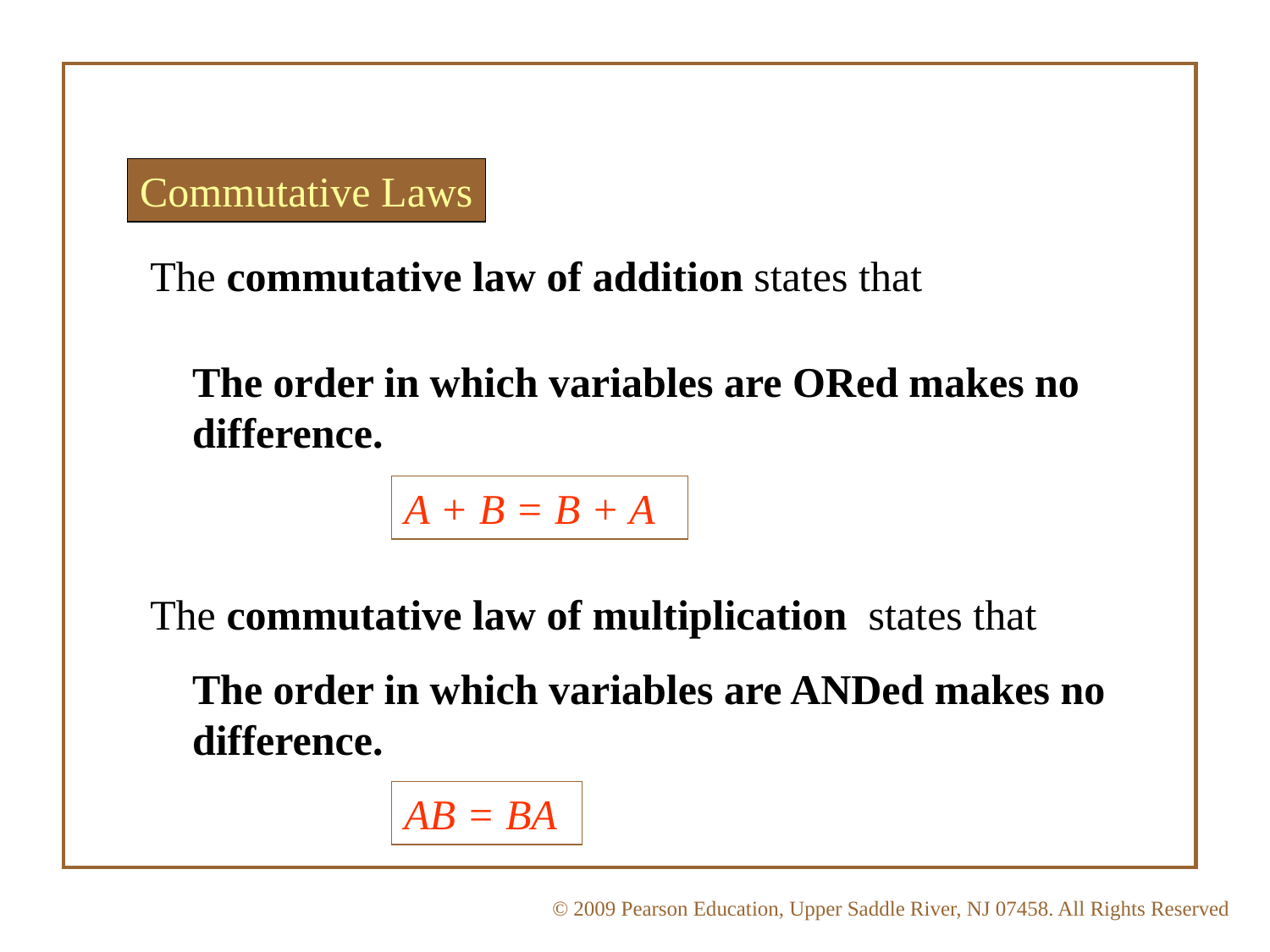

Commutative Laws
The commutative law of addition states that
The order in which variables are ORed makes no difference.
A + B = B + A
The commutative law of multiplication  states that
The order in which variables are ANDed makes no difference.
AB = BA